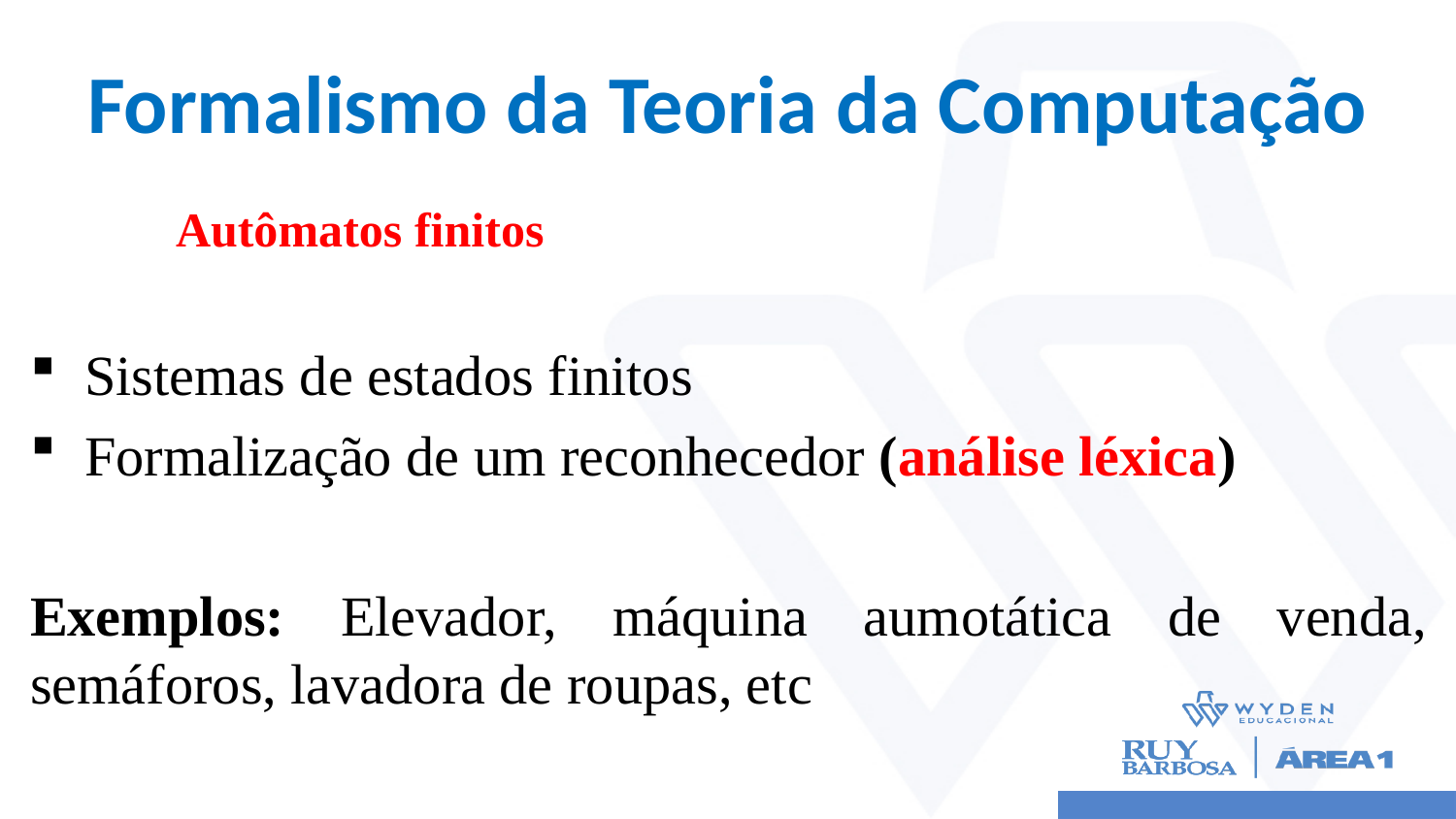

# Formalismo da Teoria da Computação
	Autômatos finitos

Sistemas de estados finitos
Formalização de um reconhecedor (análise léxica)

Exemplos: Elevador, máquina aumotática de venda, semáforos, lavadora de roupas, etc